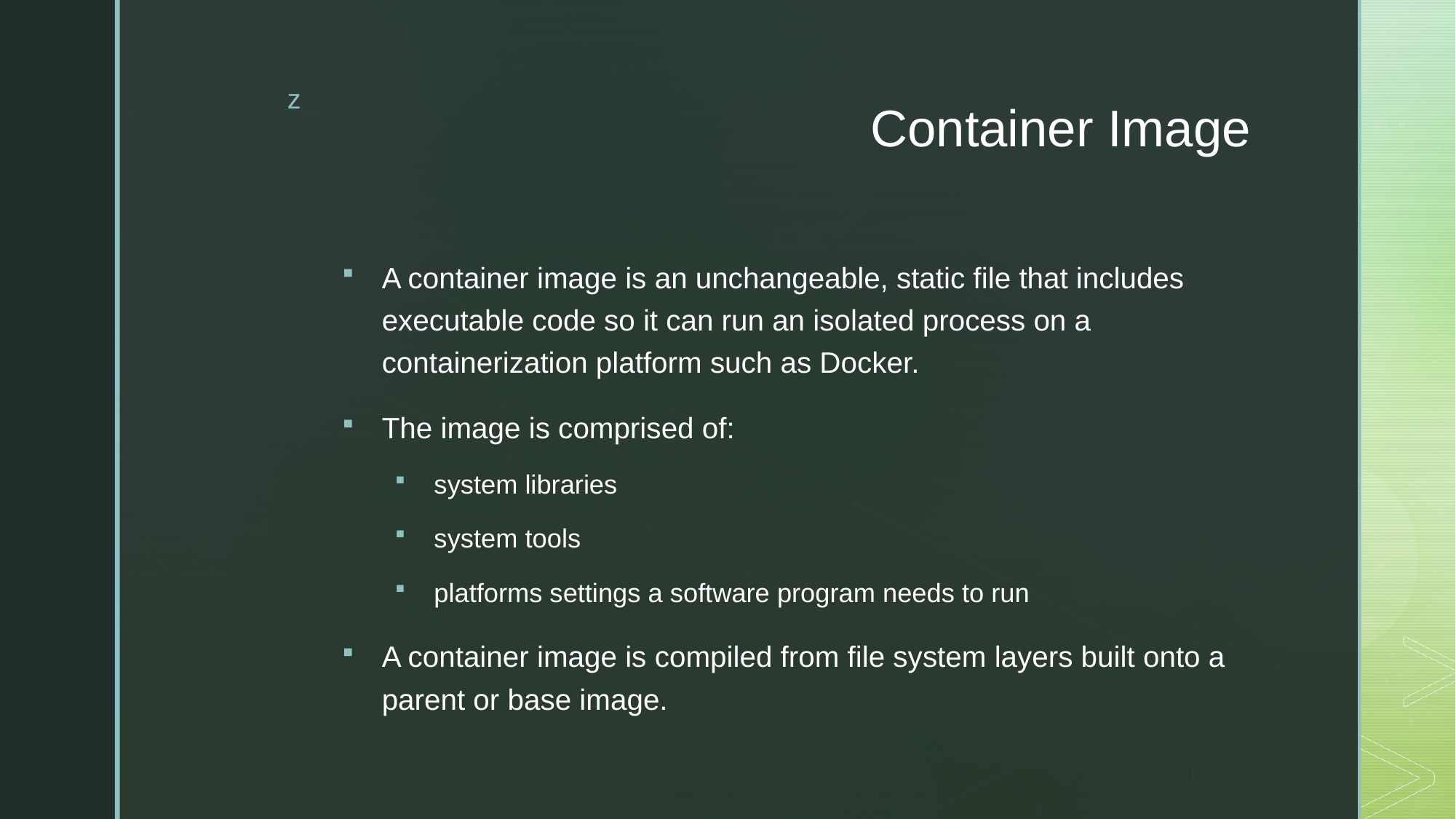

# Container Image
A container image is an unchangeable, static file that includes executable code so it can run an isolated process on a containerization platform such as Docker.
The image is comprised of:
system libraries
system tools
platforms settings a software program needs to run
A container image is compiled from file system layers built onto a parent or base image.